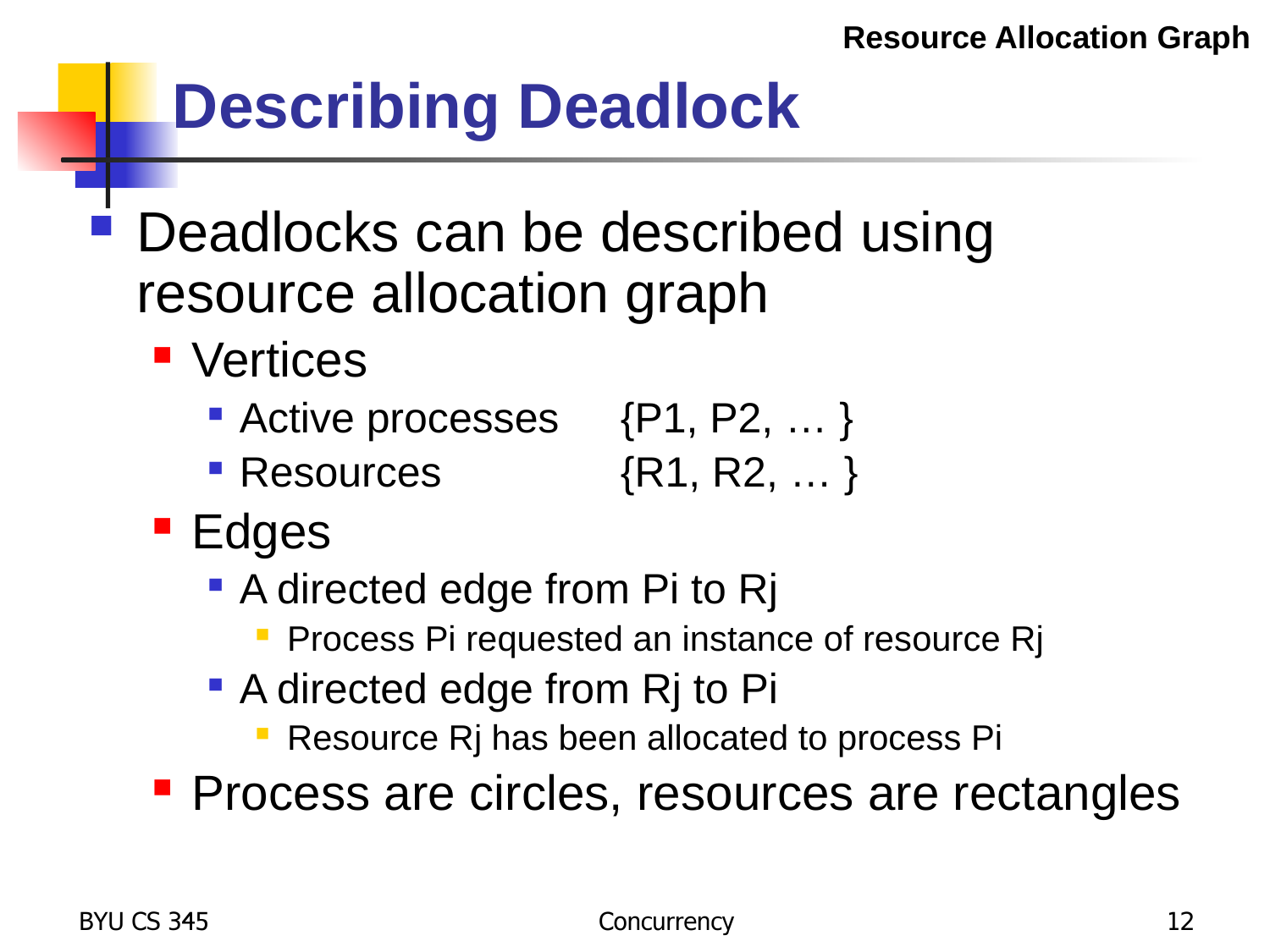

Describing Deadlock
Resource Allocation Graph
Deadlocks can be described using resource allocation graph
Vertices
Active processes	{P1, P2, … }
Resources		{R1, R2, … }
Edges
A directed edge from Pi to Rj
Process Pi requested an instance of resource Rj
A directed edge from Rj to Pi
Resource Rj has been allocated to process Pi
Process are circles, resources are rectangles
BYU CS 345
Concurrency
12